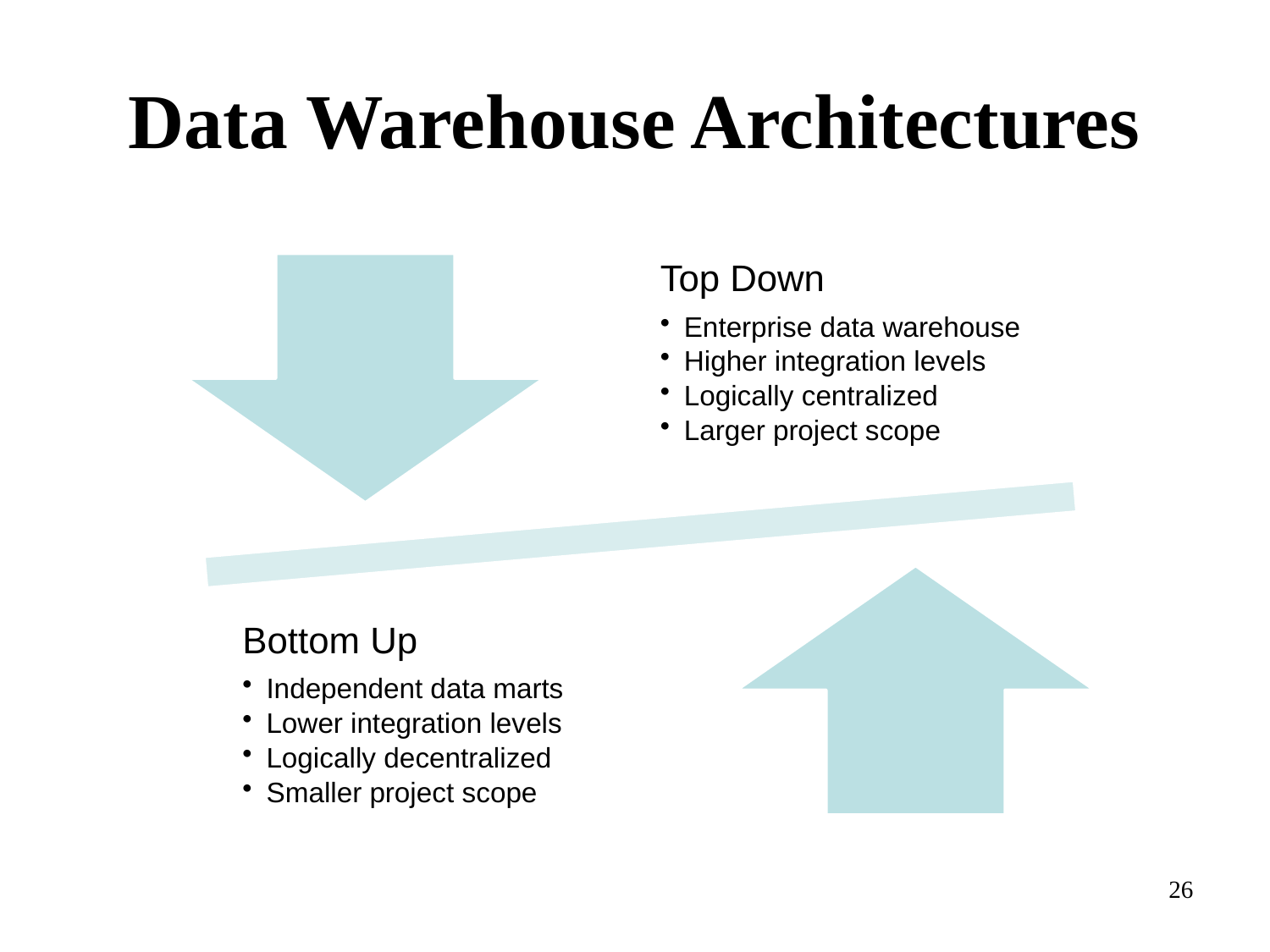

# Data Warehouse Architectures
Top Down
Enterprise data warehouse
Higher integration levels
Logically centralized
Larger project scope
Bottom Up
Independent data marts
Lower integration levels
Logically decentralized
Smaller project scope

26